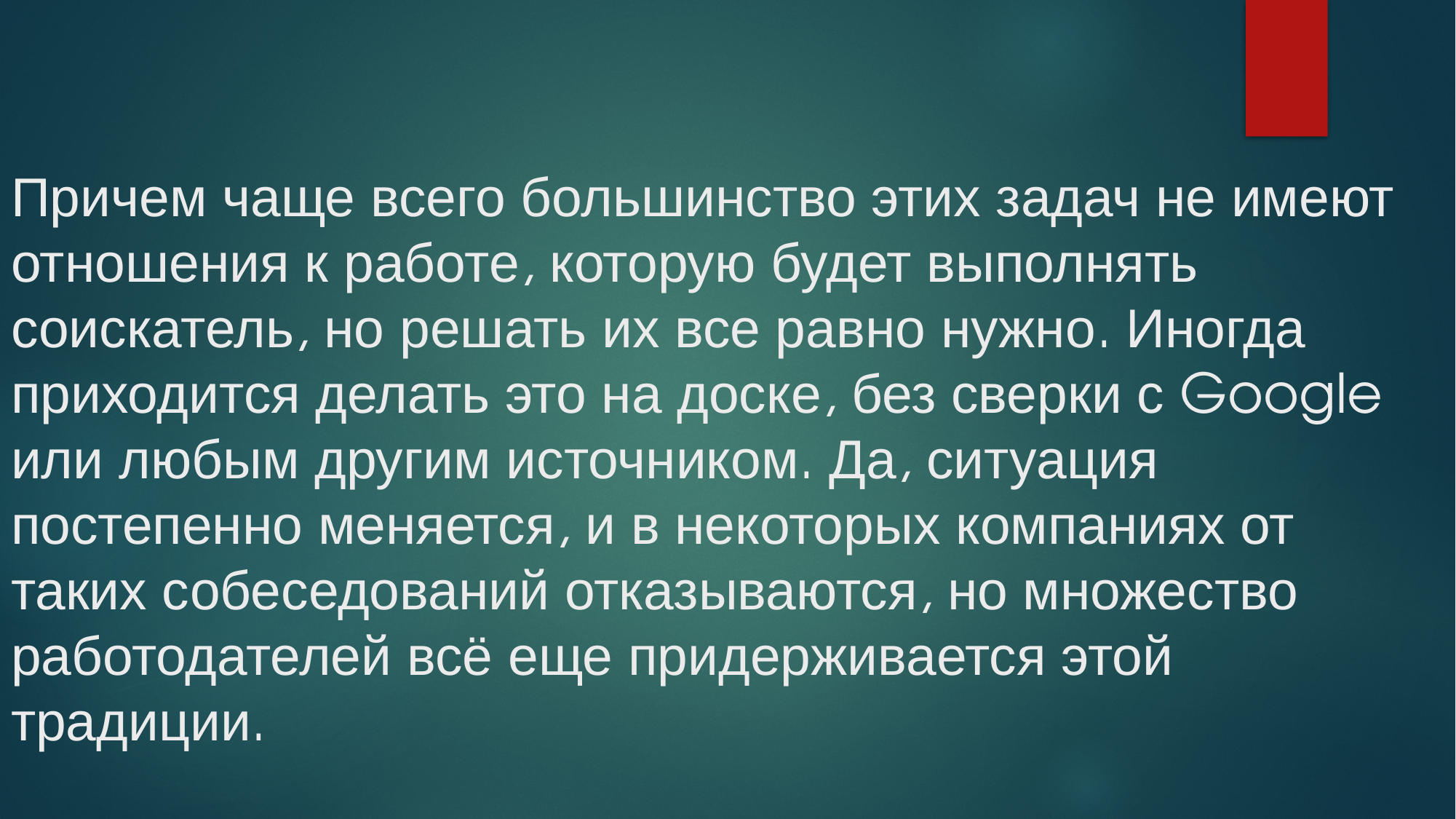

# Причем чаще всего большинство этих задач не имеют отношения к работе, которую будет выполнять соискатель, но решать их все равно нужно. Иногда приходится делать это на доске, без сверки с Google или любым другим источником. Да, ситуация постепенно меняется, и в некоторых компаниях от таких собеседований отказываются, но множество работодателей всё еще придерживается этой традиции.